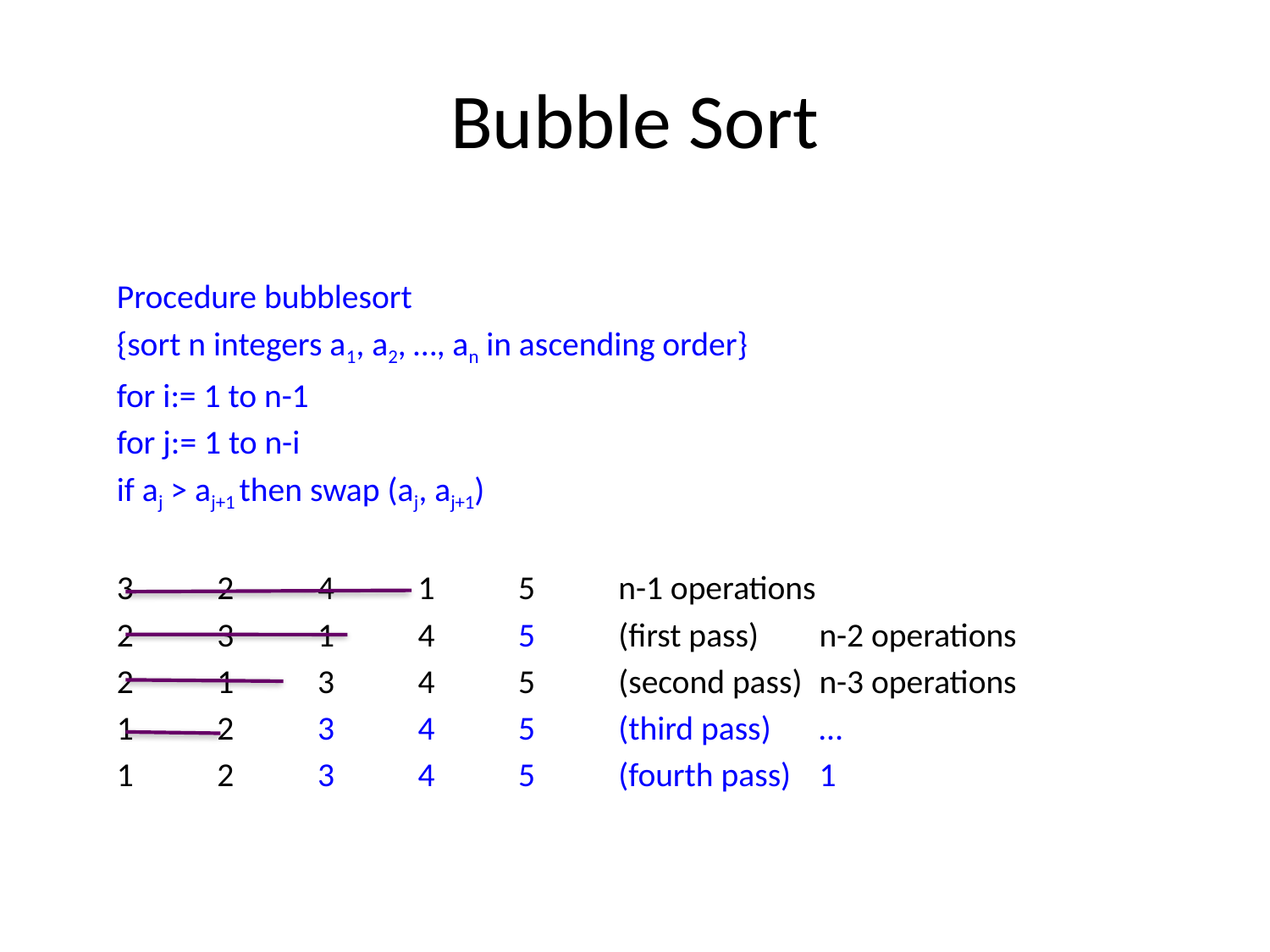

# Bubble Sort

	Procedure bubblesort
		{sort n integers a1, a2, …, an in ascending order}
			for i:= 1 to n-1
				for j:= 1 to n-i
					if aj > aj+1 then swap (aj, aj+1)

	3	2	4	1	5						n-1 operations
	2	3	1	4	5	(first pass)			n-2 operations
	2	1	3	4	5	(second pass)		n-3 operations
	1	2	3	4	5	(third pass)			…
	1	2	3	4	5	(fourth pass)		1